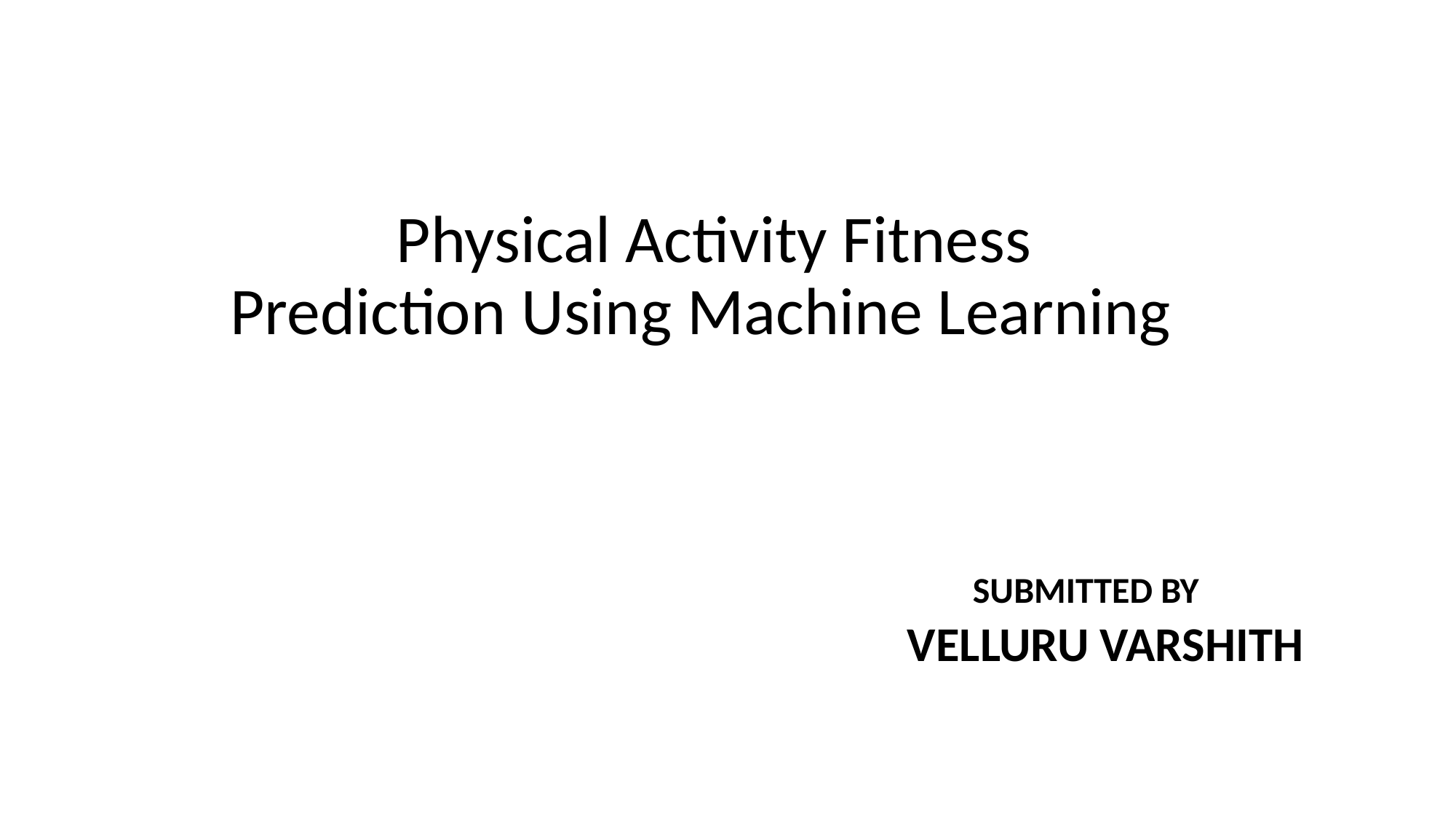

Physical Activity Fitness Prediction Using Machine Learning
            SUBMITTED BY
      VELLURU VARSHITH